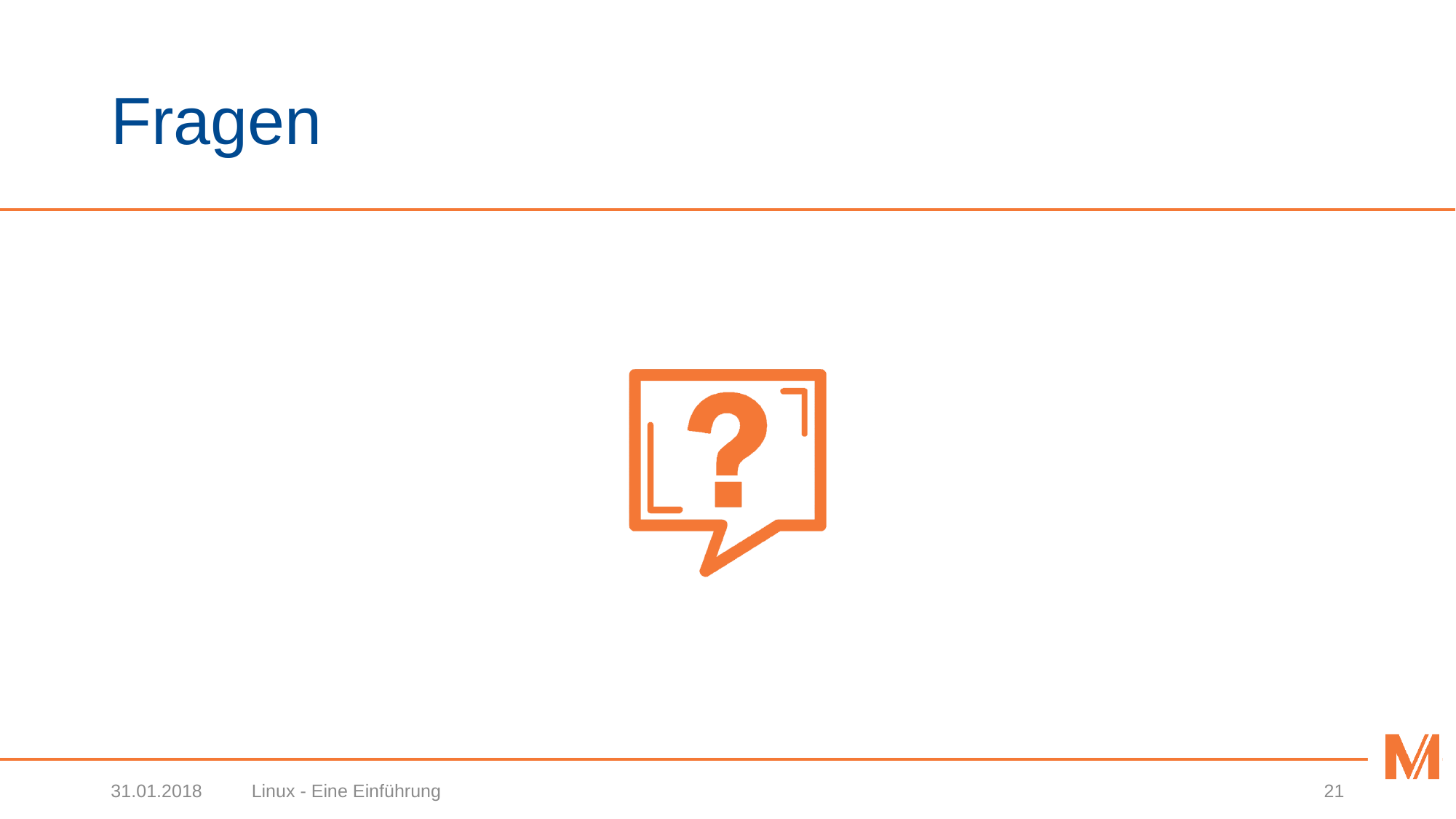

# Fragen

31.01.2018
Linux - Eine Einführung
21